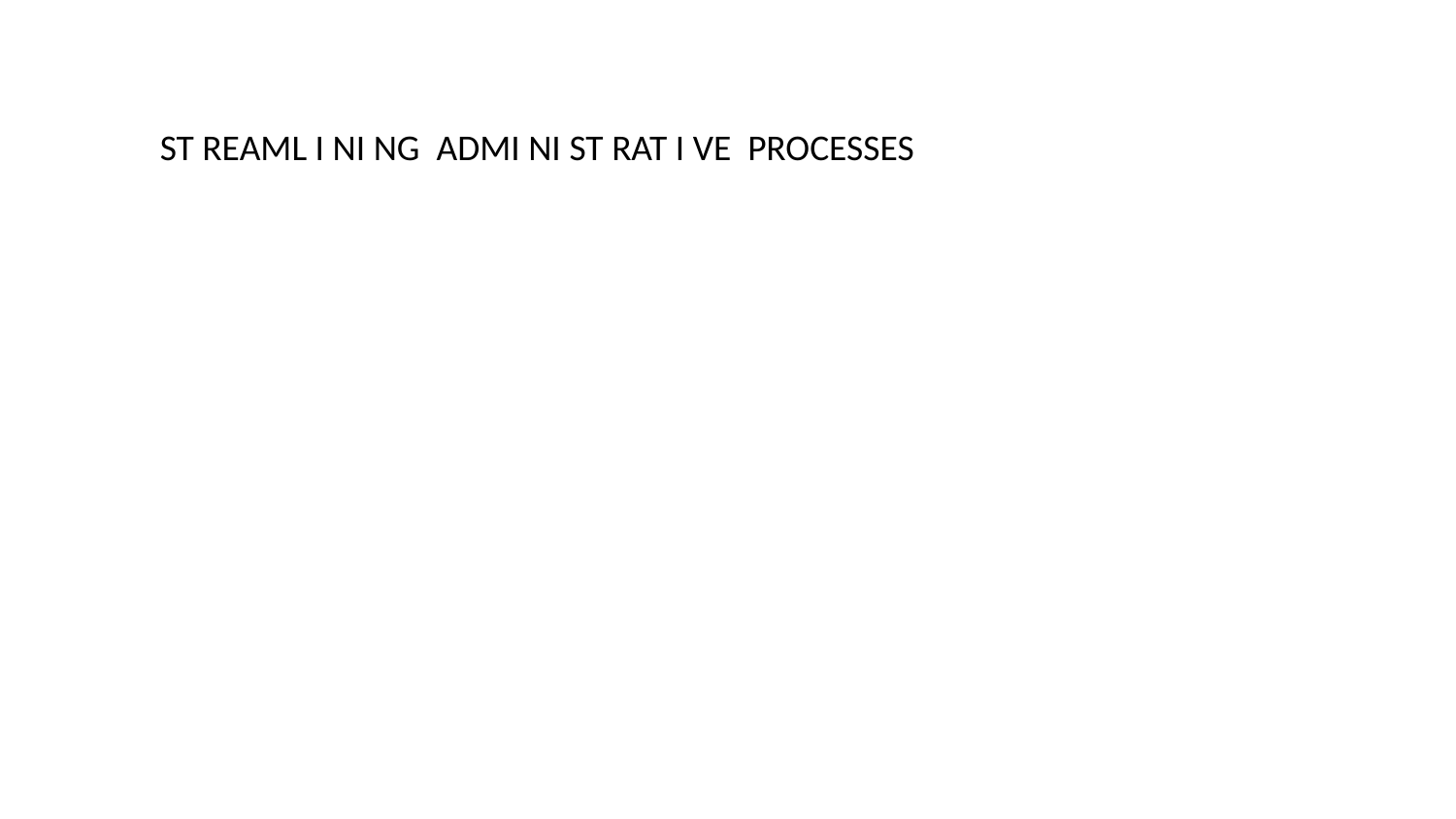

ST REAML I NI NG  ADMI NI ST RAT I VE  PROCESSES